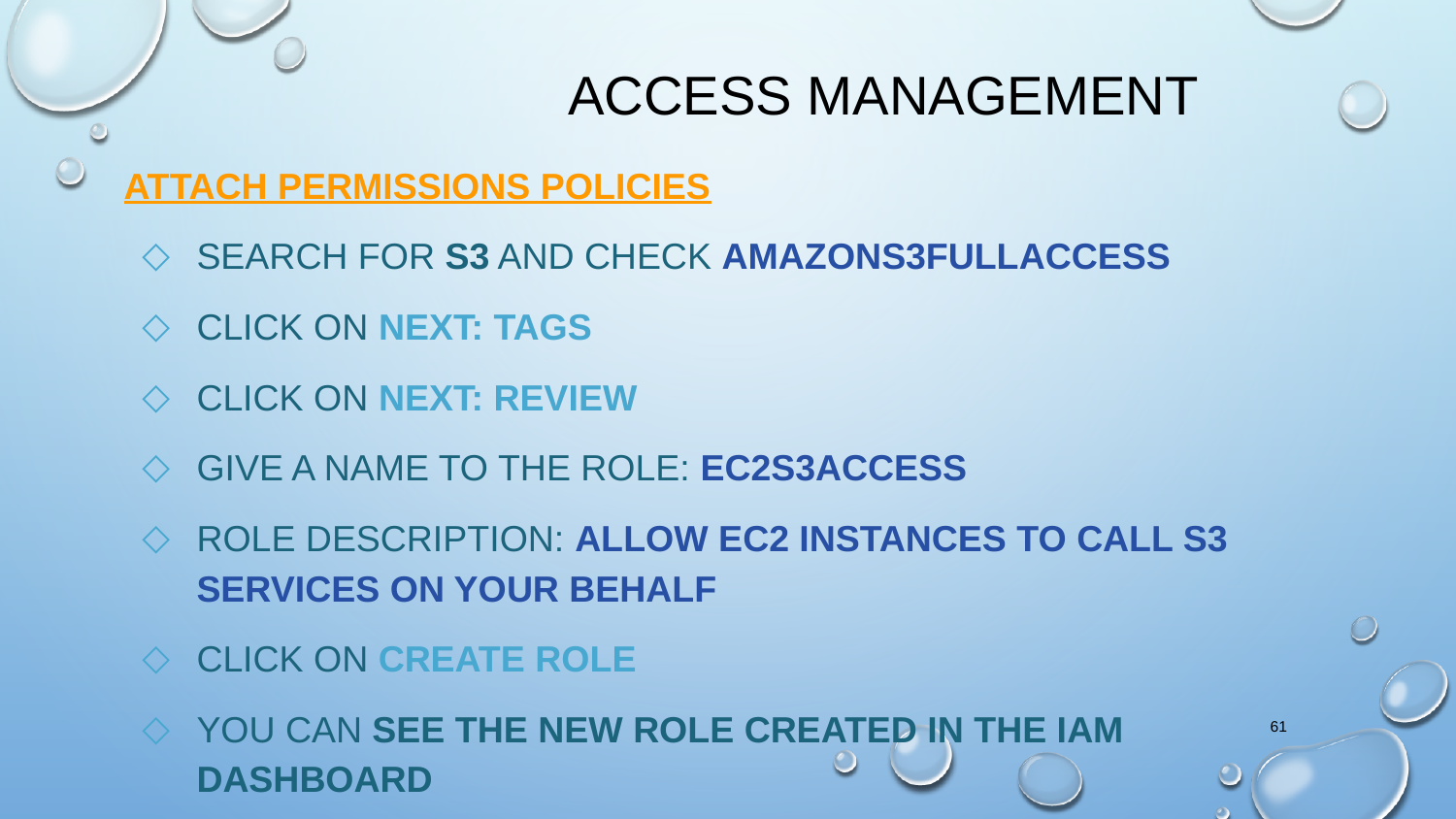

Access Management
Attach permissions policies
Search for S3 and check AmazonS3FullAccess
Click on Next: Tags
Click on Next: Review
Give a name to the role: ec2S3access
Role description: Allow EC2 instances to call S3 services on your behalf
Click on Create role
You can see the new role created in the IAM Dashboard
61